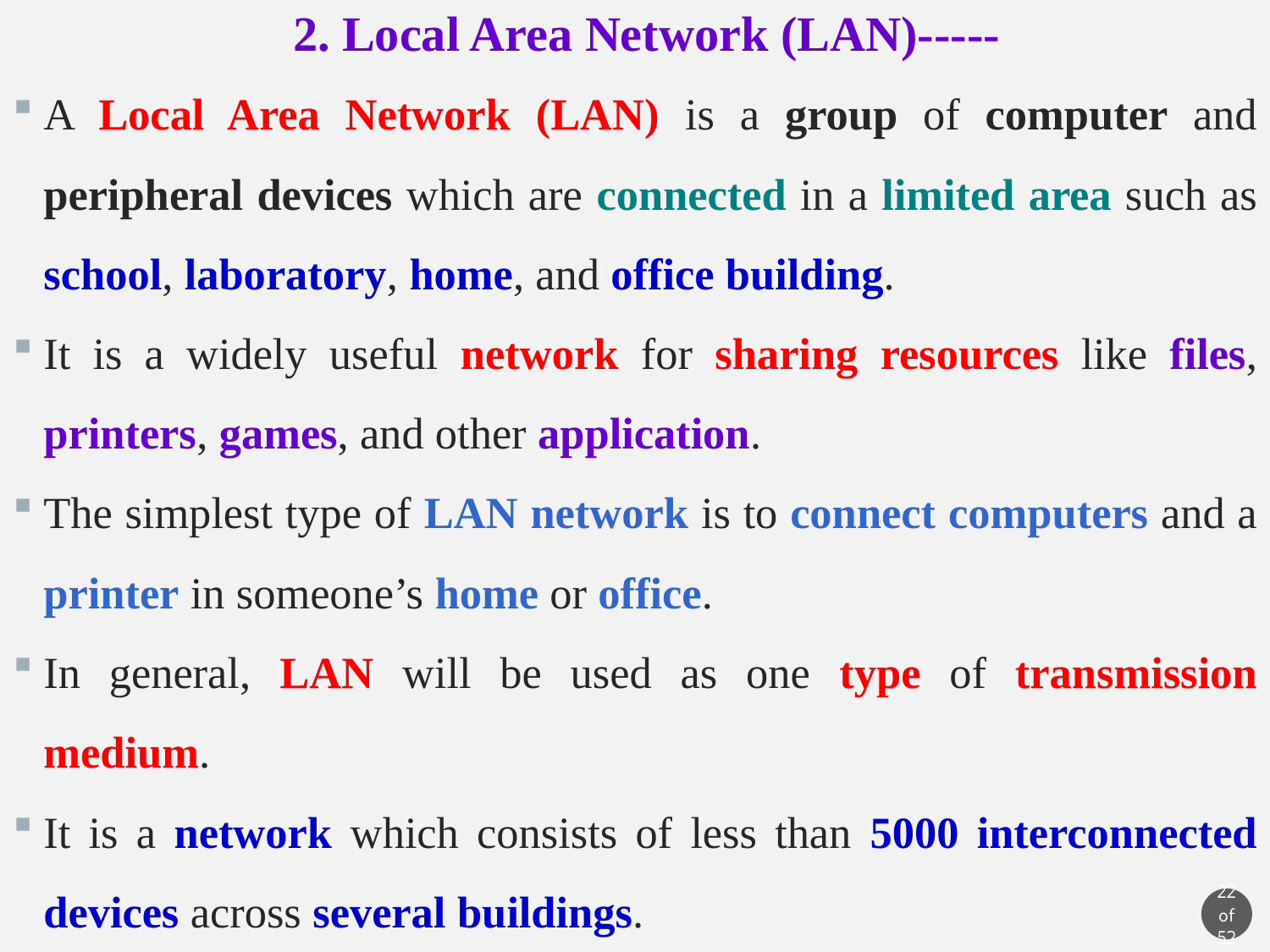

2. Local Area Network (LAN)-----
A Local Area Network (LAN) is a group of computer and peripheral devices which are connected in a limited area such as school, laboratory, home, and office building.
It is a widely useful network for sharing resources like files, printers, games, and other application.
The simplest type of LAN network is to connect computers and a printer in someone’s home or office.
In general, LAN will be used as one type of transmission medium.
It is a network which consists of less than 5000 interconnected devices across several buildings.
22 of 52